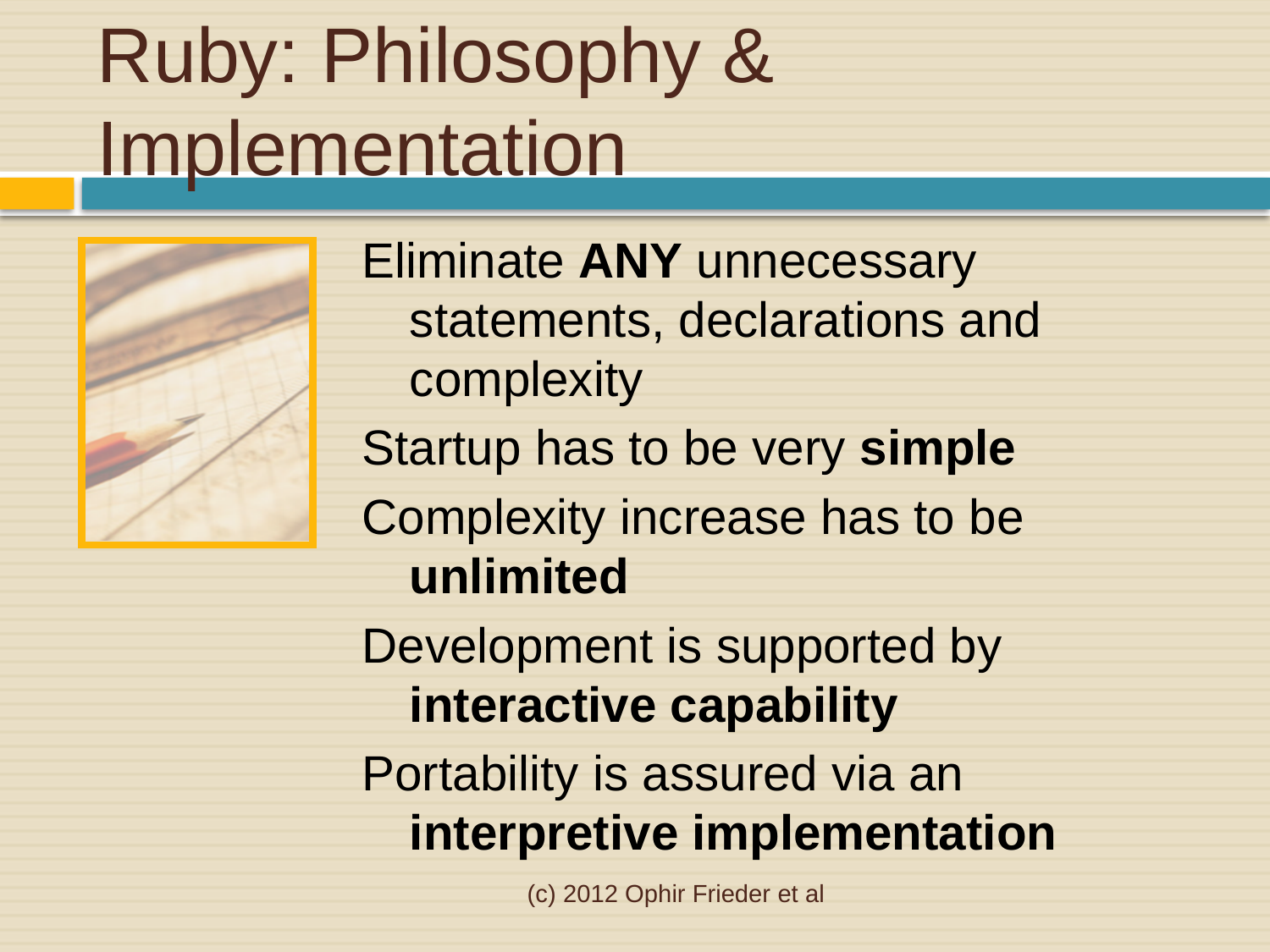

# Ruby: Philosophy & Implementation
Eliminate ANY unnecessary statements, declarations and complexity
Startup has to be very simple
Complexity increase has to be unlimited
Development is supported by interactive capability
Portability is assured via an interpretive implementation
(c) 2012 Ophir Frieder et al